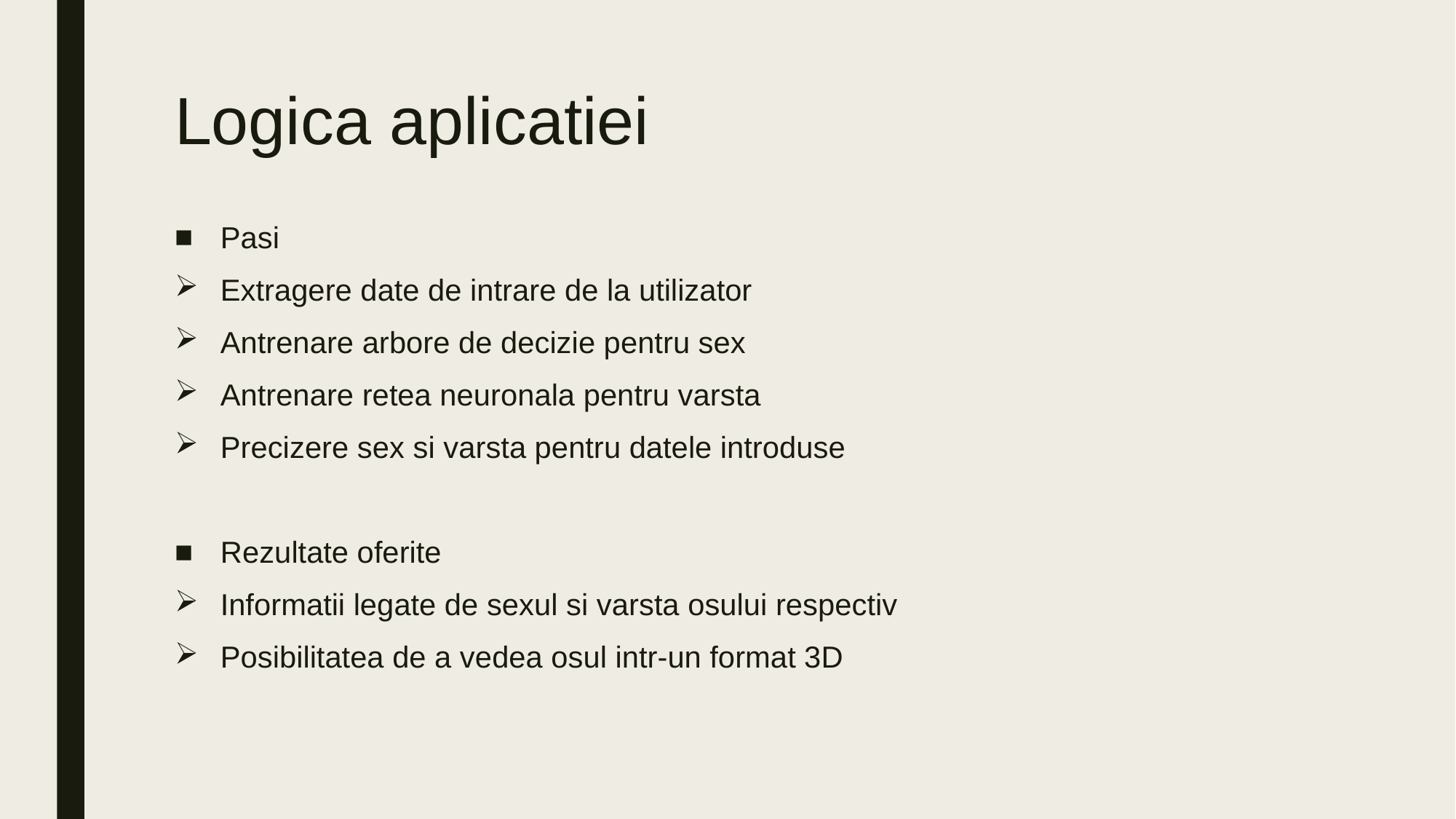

# Logica aplicatiei
Pasi
Extragere date de intrare de la utilizator
Antrenare arbore de decizie pentru sex
Antrenare retea neuronala pentru varsta
Precizere sex si varsta pentru datele introduse

Rezultate oferite
Informatii legate de sexul si varsta osului respectiv
Posibilitatea de a vedea osul intr-un format 3D